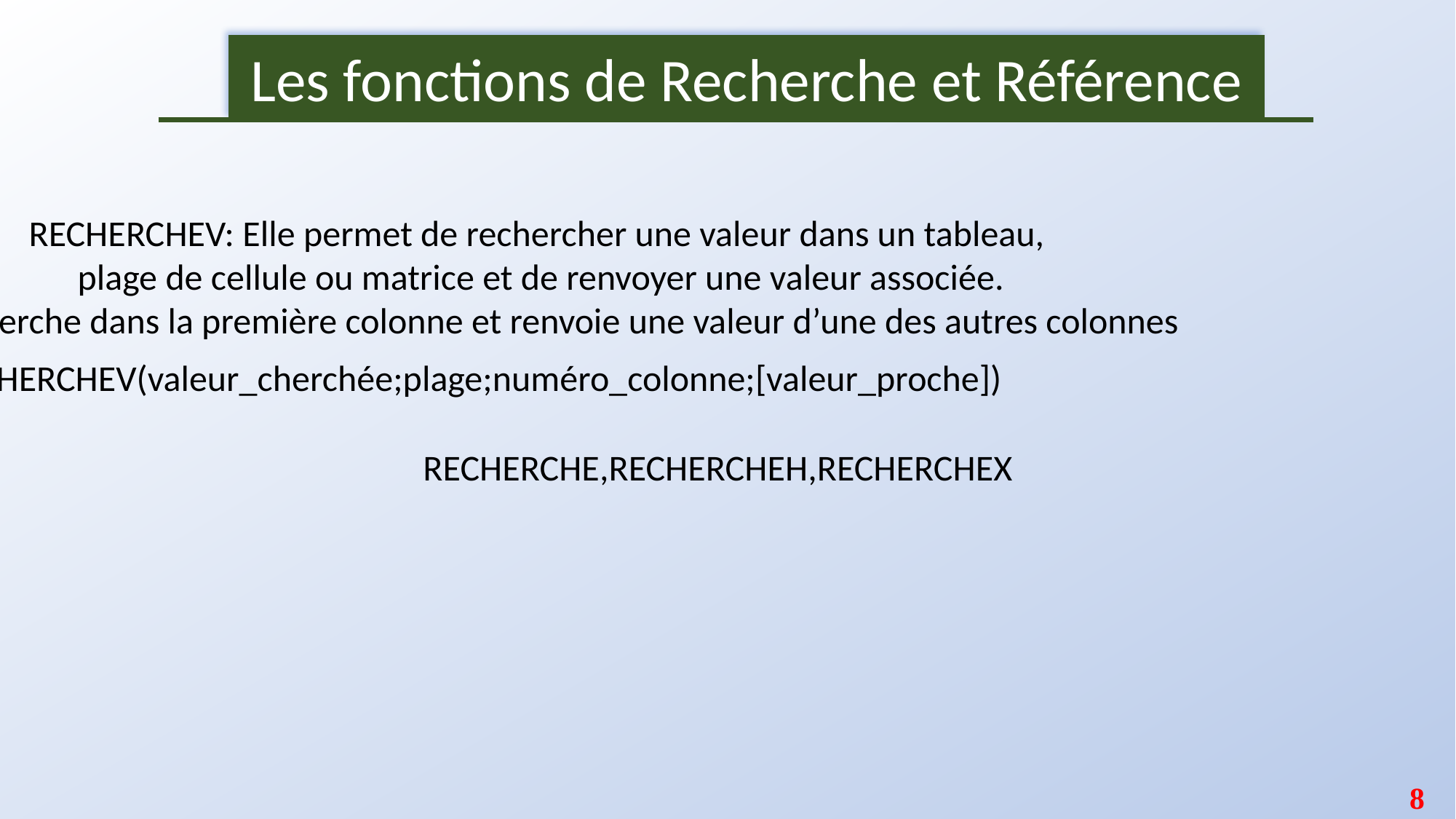

Les fonctions de Recherche et Référence
RECHERCHEV: Elle permet de rechercher une valeur dans un tableau,
plage de cellule ou matrice et de renvoyer une valeur associée.
Elle cherche dans la première colonne et renvoie une valeur d’une des autres colonnes
=RECHERCHEV(valeur_cherchée;plage;numéro_colonne;[valeur_proche])
RECHERCHE,RECHERCHEH,RECHERCHEX
8